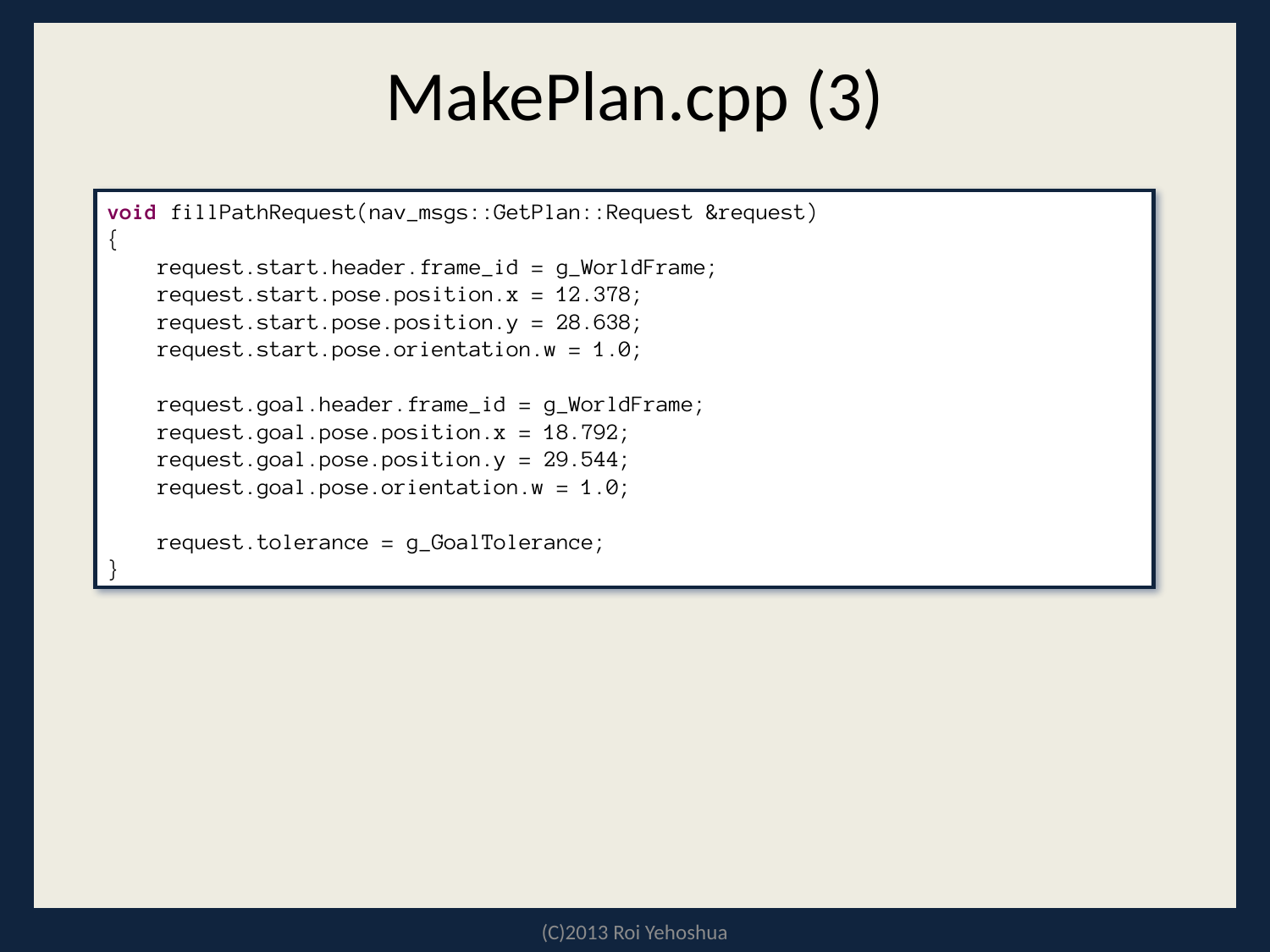

# MakePlan.cpp (3)
void fillPathRequest(nav_msgs::GetPlan::Request &request)
{
    request.start.header.frame_id = g_WorldFrame;
    request.start.pose.position.x = 12.378;
    request.start.pose.position.y = 28.638;
    request.start.pose.orientation.w = 1.0;

    request.goal.header.frame_id = g_WorldFrame;
    request.goal.pose.position.x = 18.792;
    request.goal.pose.position.y = 29.544;
    request.goal.pose.orientation.w = 1.0;

    request.tolerance = g_GoalTolerance;
}
(C)2013 Roi Yehoshua